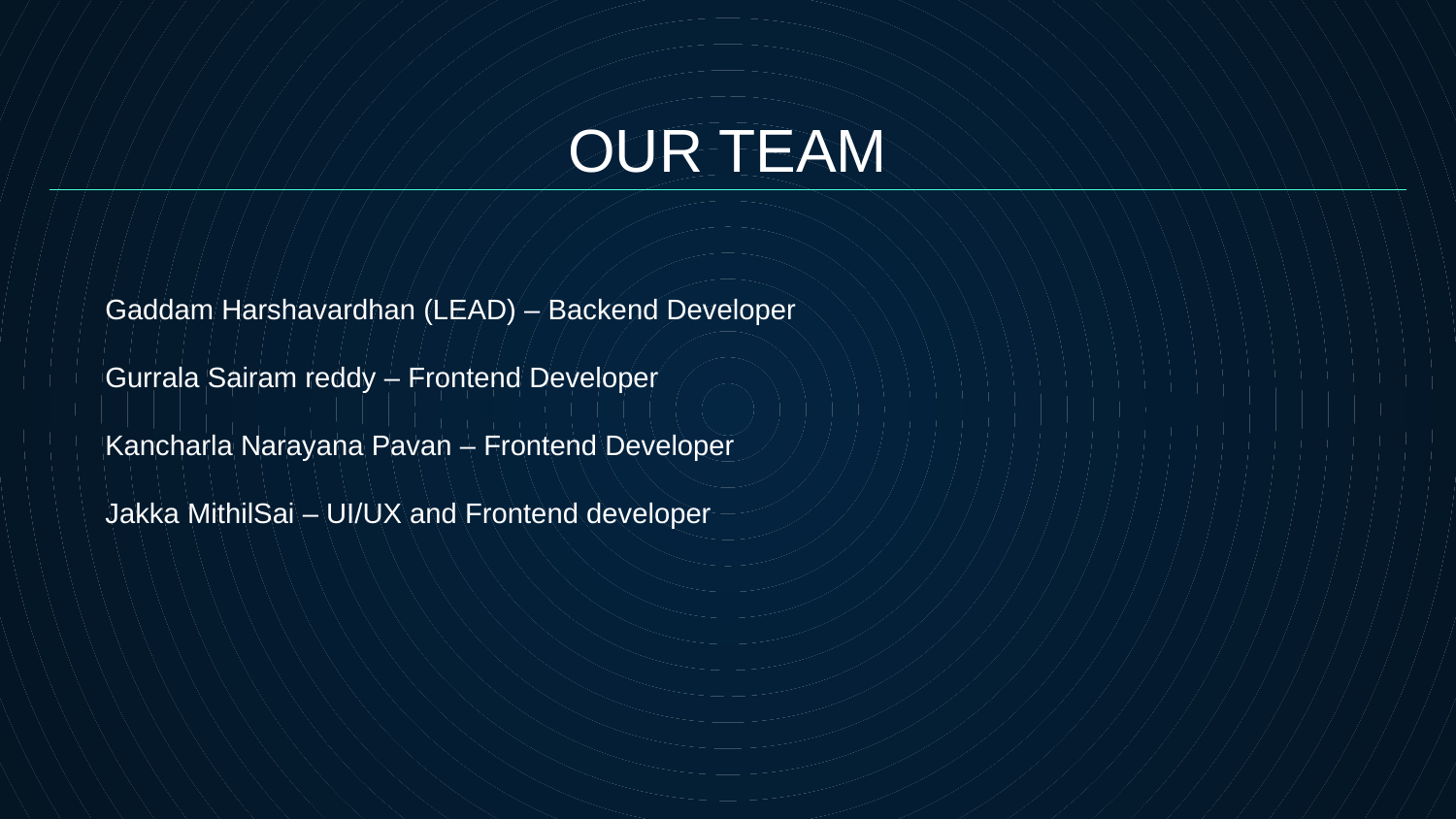

# OUR TEAM
Gaddam Harshavardhan (LEAD) – Backend Developer

Gurrala Sairam reddy – Frontend Developer

Kancharla Narayana Pavan – Frontend Developer

Jakka MithilSai – UI/UX and Frontend developer